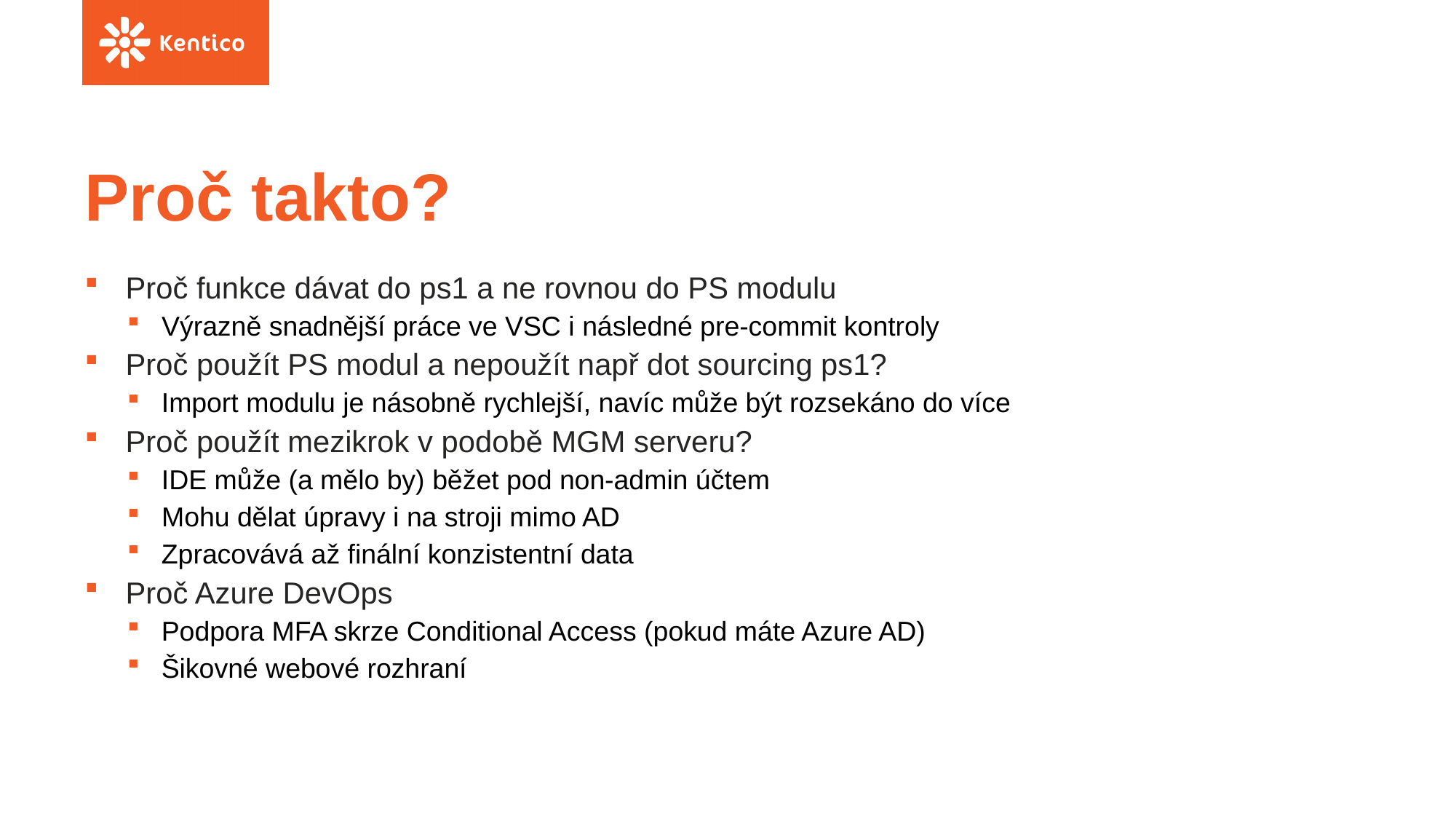

# Proč takto?
Proč funkce dávat do ps1 a ne rovnou do PS modulu
Výrazně snadnější práce ve VSC i následné pre-commit kontroly
Proč použít PS modul a nepoužít např dot sourcing ps1?
Import modulu je násobně rychlejší, navíc může být rozsekáno do více
Proč použít mezikrok v podobě MGM serveru?
IDE může (a mělo by) běžet pod non-admin účtem
Mohu dělat úpravy i na stroji mimo AD
Zpracovává až finální konzistentní data
Proč Azure DevOps
Podpora MFA skrze Conditional Access (pokud máte Azure AD)
Šikovné webové rozhraní